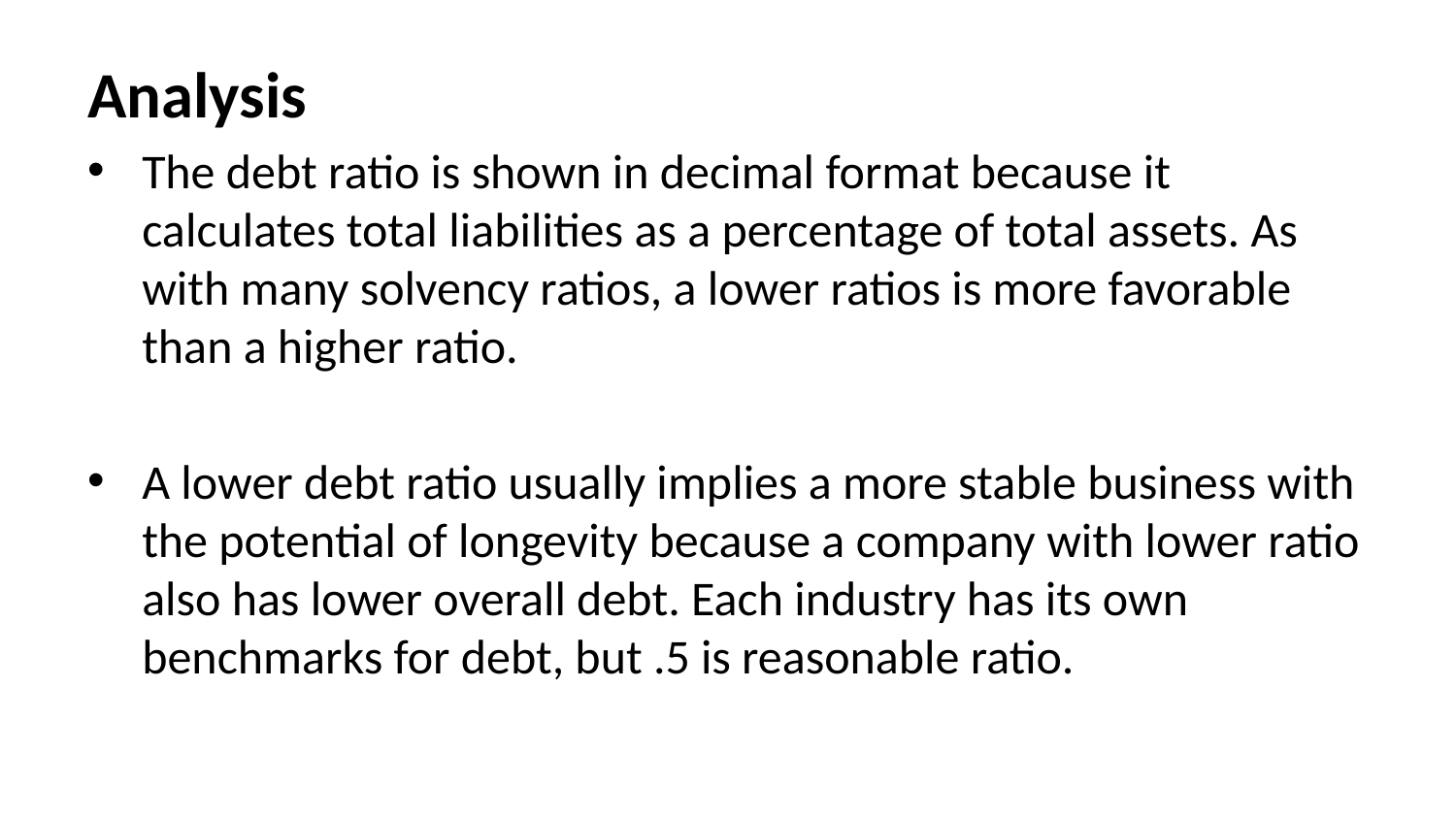

Analysis
The debt ratio is shown in decimal format because it calculates total liabilities as a percentage of total assets. As with many solvency ratios, a lower ratios is more favorable than a higher ratio.

A lower debt ratio usually implies a more stable business with the potential of longevity because a company with lower ratio also has lower overall debt. Each industry has its own benchmarks for debt, but .5 is reasonable ratio.